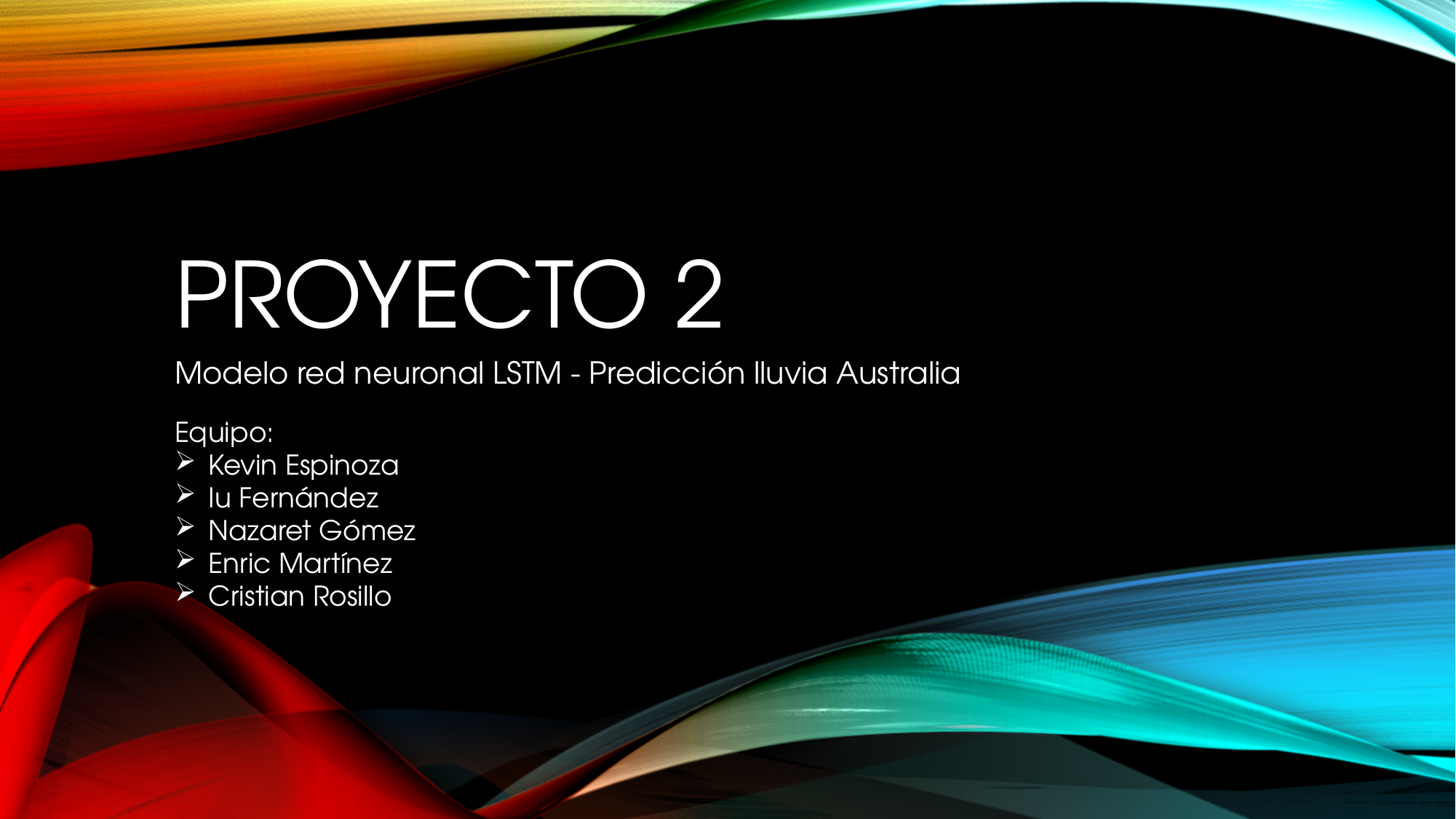

# PROYECTO 2
Modelo red neuronal LSTM - Predicción lluvia Australia

Equipo:
Kevin Espinoza
Iu Fernández
Nazaret Gómez
Enric Martínez
Cristian Rosillo